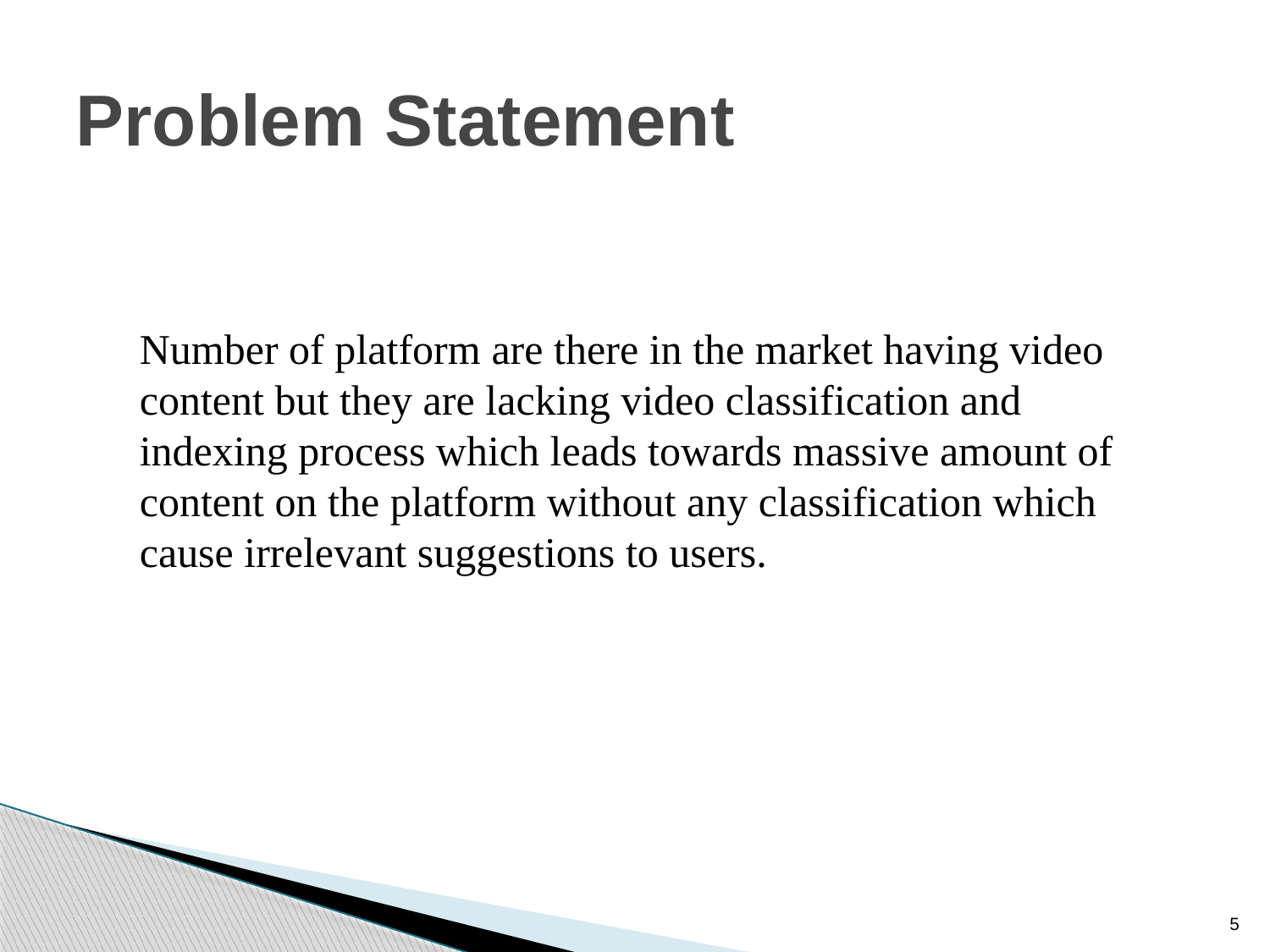

# Problem Statement
Number of platform are there in the market having video content but they are lacking video classification and indexing process which leads towards massive amount of content on the platform without any classification which cause irrelevant suggestions to users.

5